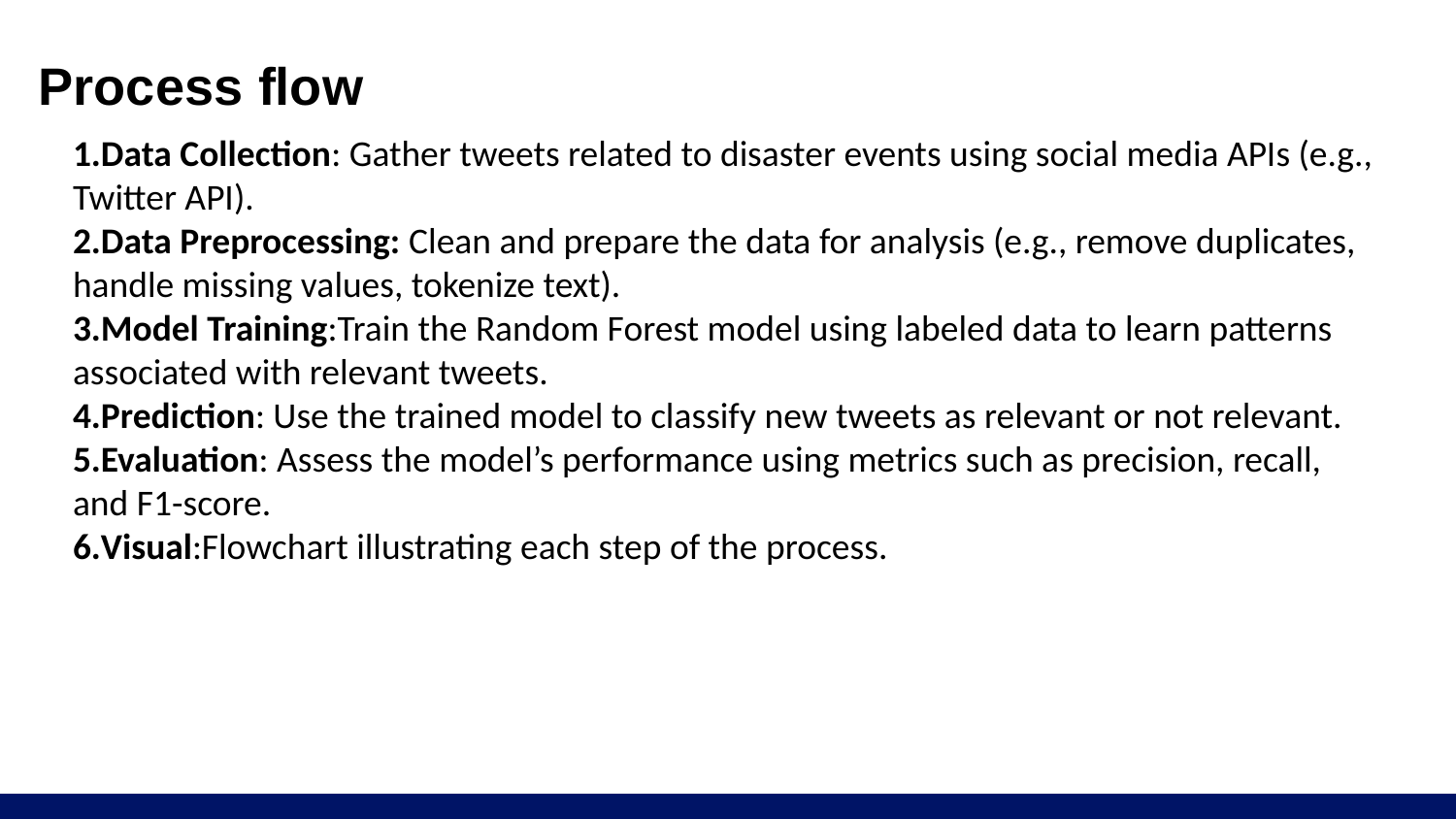

# Process flow
Data Collection: Gather tweets related to disaster events using social media APIs (e.g., Twitter API).
Data Preprocessing: Clean and prepare the data for analysis (e.g., remove duplicates, handle missing values, tokenize text).
Model Training:Train the Random Forest model using labeled data to learn patterns associated with relevant tweets.
Prediction: Use the trained model to classify new tweets as relevant or not relevant.
Evaluation: Assess the model’s performance using metrics such as precision, recall, and F1-score.
Visual:Flowchart illustrating each step of the process.